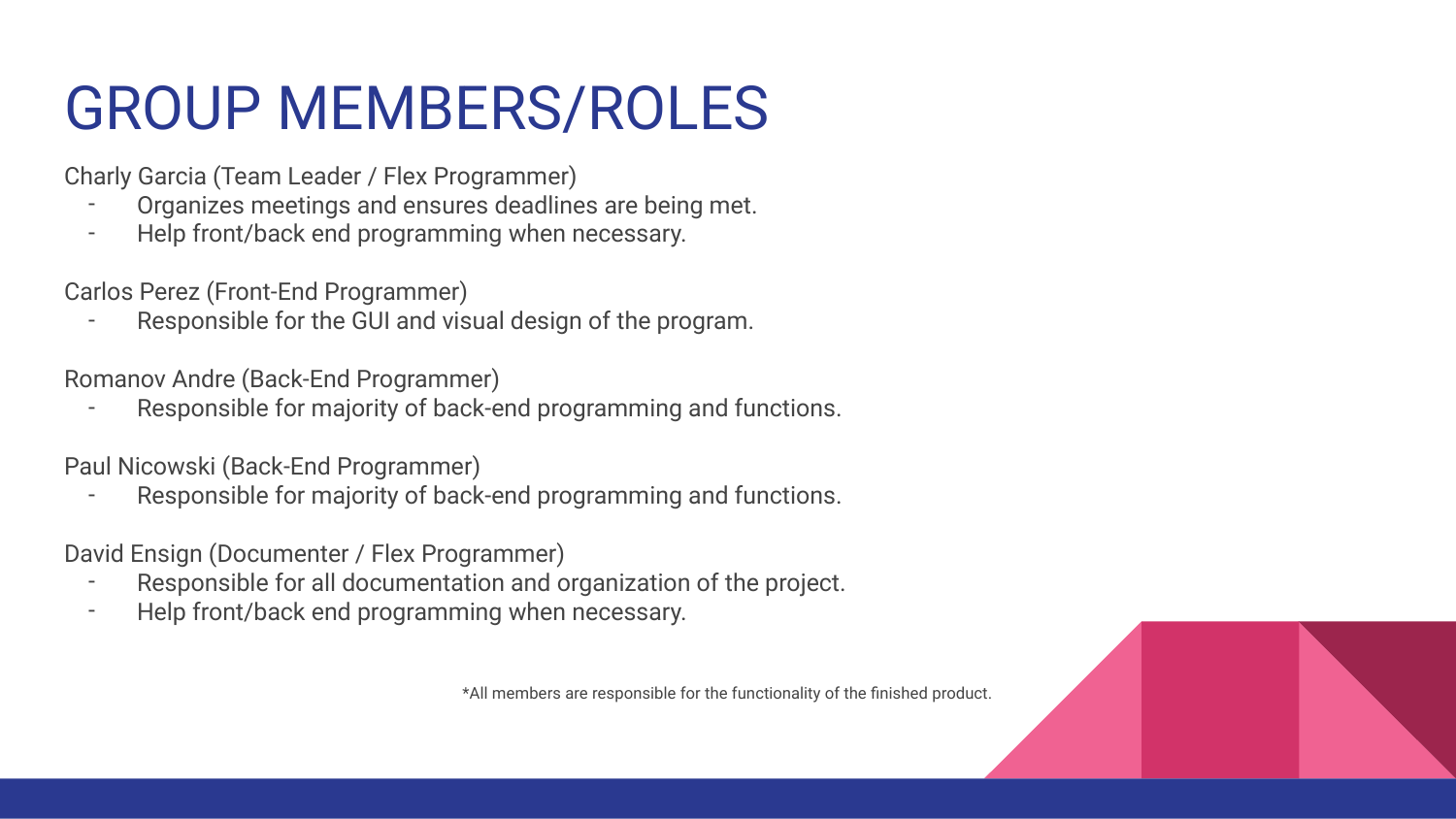

# GROUP MEMBERS/ROLES
Charly Garcia (Team Leader / Flex Programmer)
Organizes meetings and ensures deadlines are being met.
Help front/back end programming when necessary.

Carlos Perez (Front-End Programmer)
Responsible for the GUI and visual design of the program.

Romanov Andre (Back-End Programmer)
Responsible for majority of back-end programming and functions.

Paul Nicowski (Back-End Programmer)
Responsible for majority of back-end programming and functions.

David Ensign (Documenter / Flex Programmer)
Responsible for all documentation and organization of the project.
Help front/back end programming when necessary.

*All members are responsible for the functionality of the finished product.